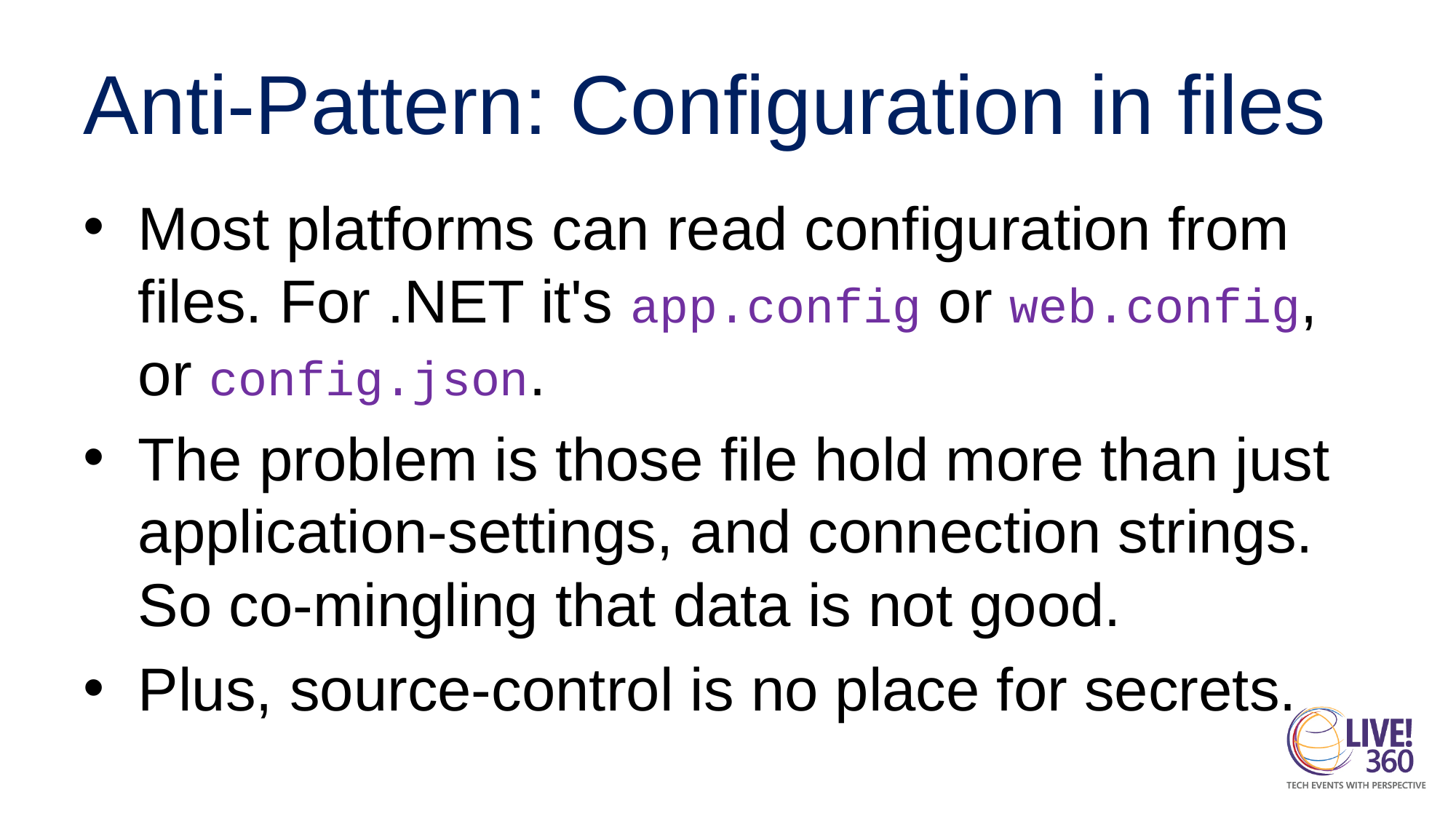

# Anti-Pattern: Configuration in files
Most platforms can read configuration from files. For .NET it's app.config or web.config, or config.json.
The problem is those file hold more than just application-settings, and connection strings. So co-mingling that data is not good.
Plus, source-control is no place for secrets.